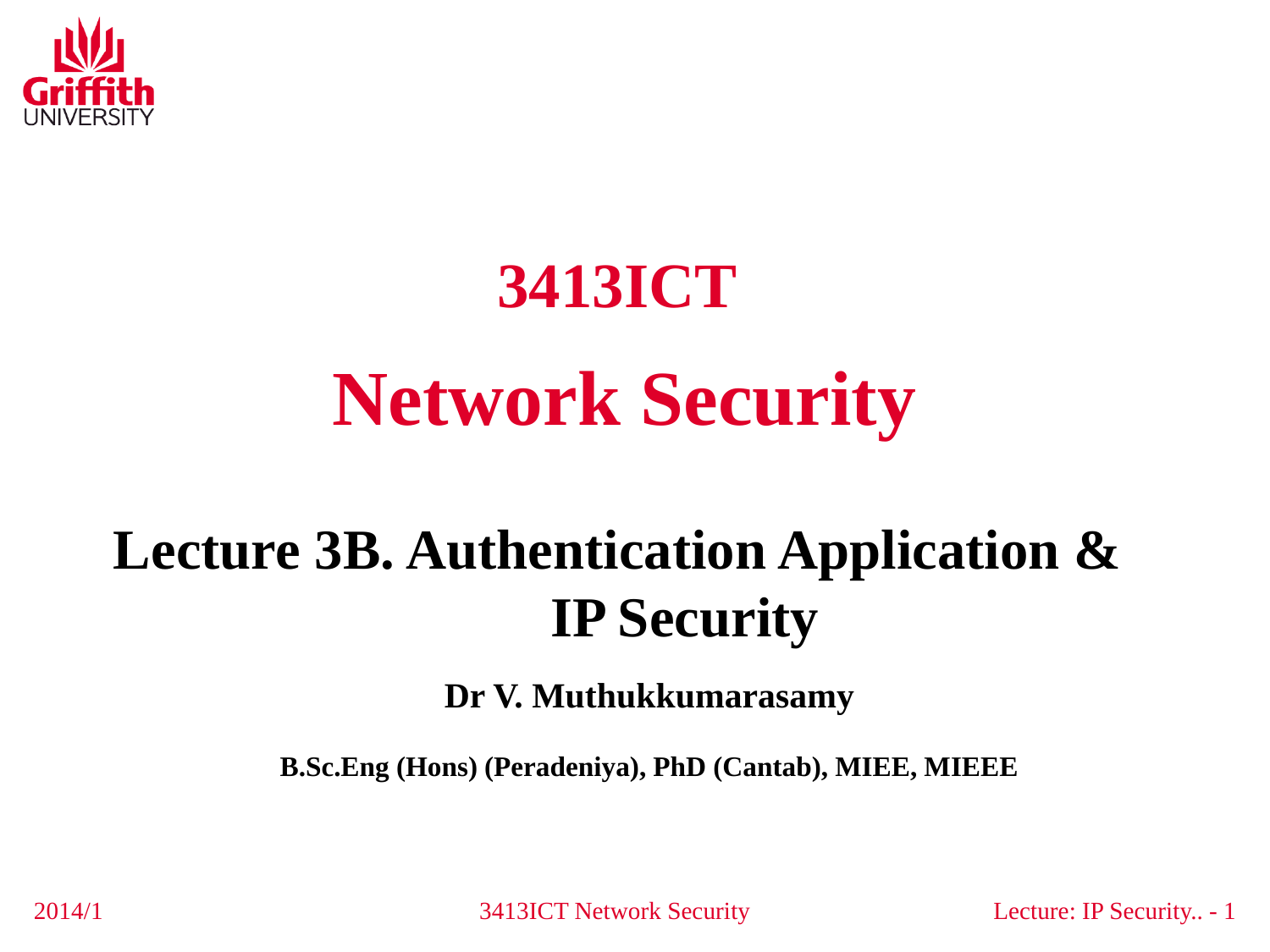

3413ICT
Network Security
Lecture 3B. Authentication Application & 	IP Security
Dr V. Muthukkumarasamy

B.Sc.Eng (Hons) (Peradeniya), PhD (Cantab), MIEE, MIEEE

2014/1
3413ICT Network Security
Lecture: IP Security.. - 1